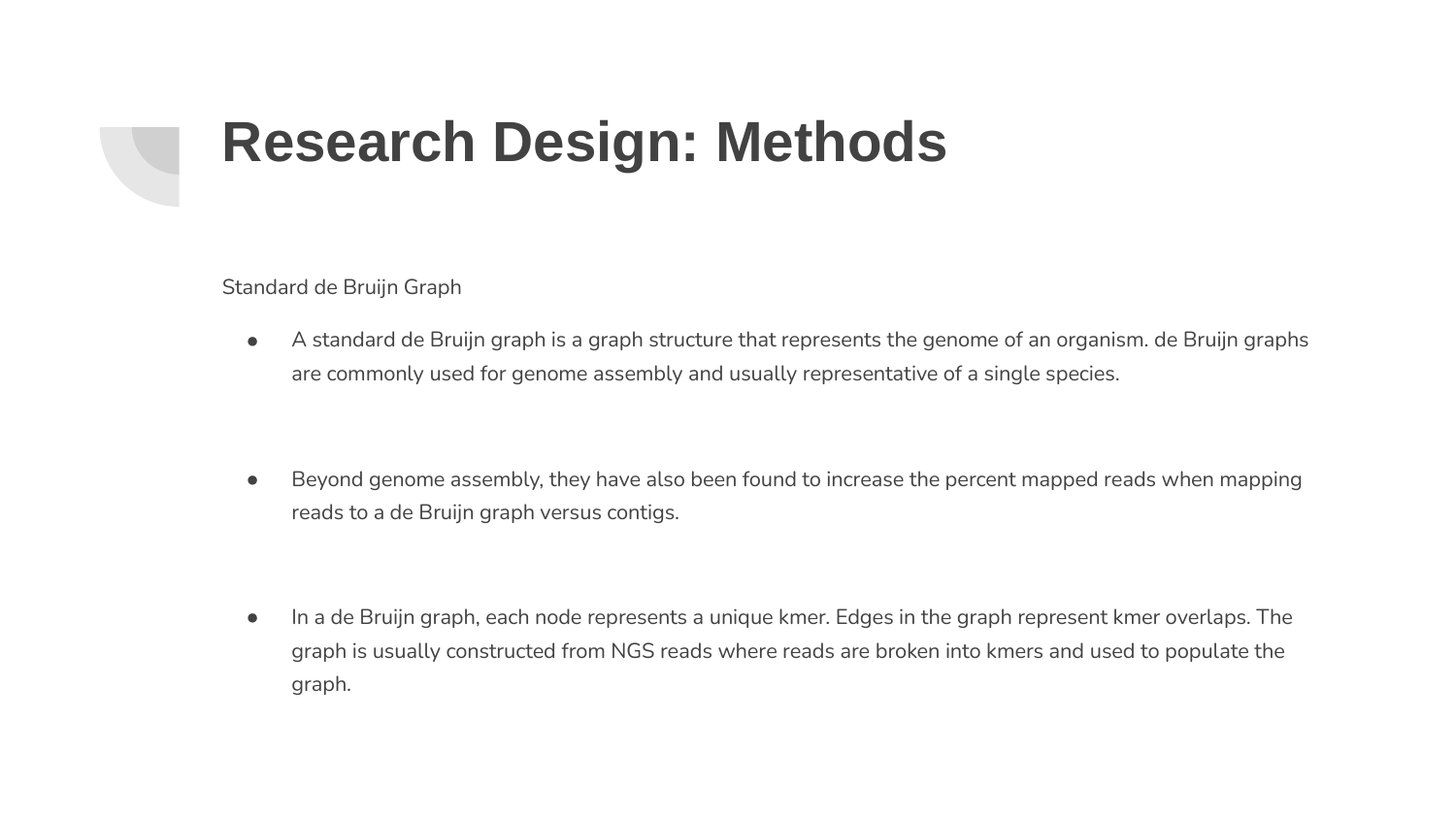

# Research Design: Methods
Standard de Bruijn Graph
A standard de Bruijn graph is a graph structure that represents the genome of an organism. de Bruijn graphs are commonly used for genome assembly and usually representative of a single species.

Beyond genome assembly, they have also been found to increase the percent mapped reads when mapping reads to a de Bruijn graph versus contigs.

In a de Bruijn graph, each node represents a unique kmer. Edges in the graph represent kmer overlaps. The graph is usually constructed from NGS reads where reads are broken into kmers and used to populate the graph.